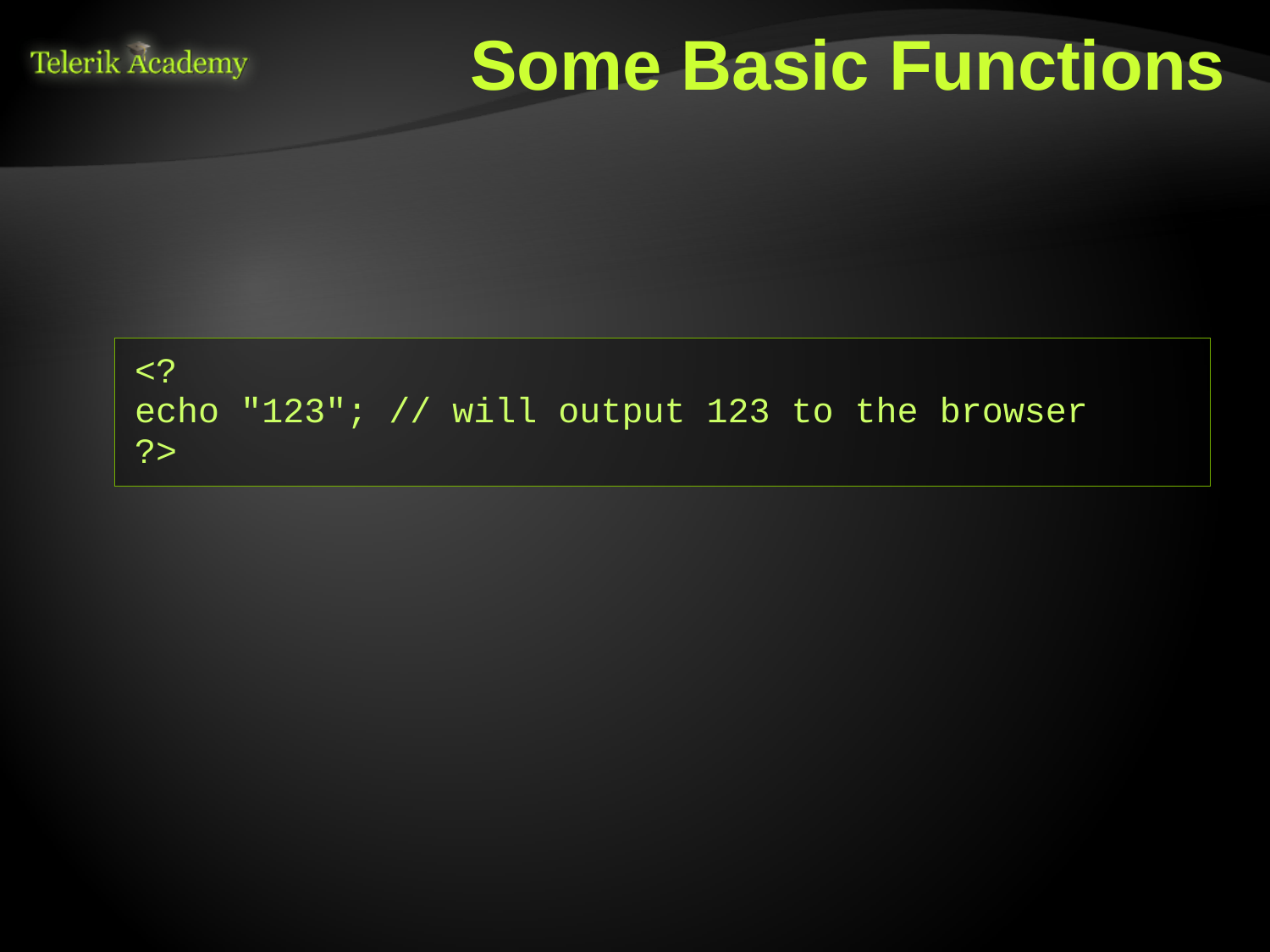

# Some Basic Functions
We already know print
Similar to print is echo

print_r(array) – pints array with keys and values detailed
phpinfo() – Produces complete page containing information for the server, PHP settings, installed modules, etc
<?
echo "123"; // will output 123 to the browser
?>